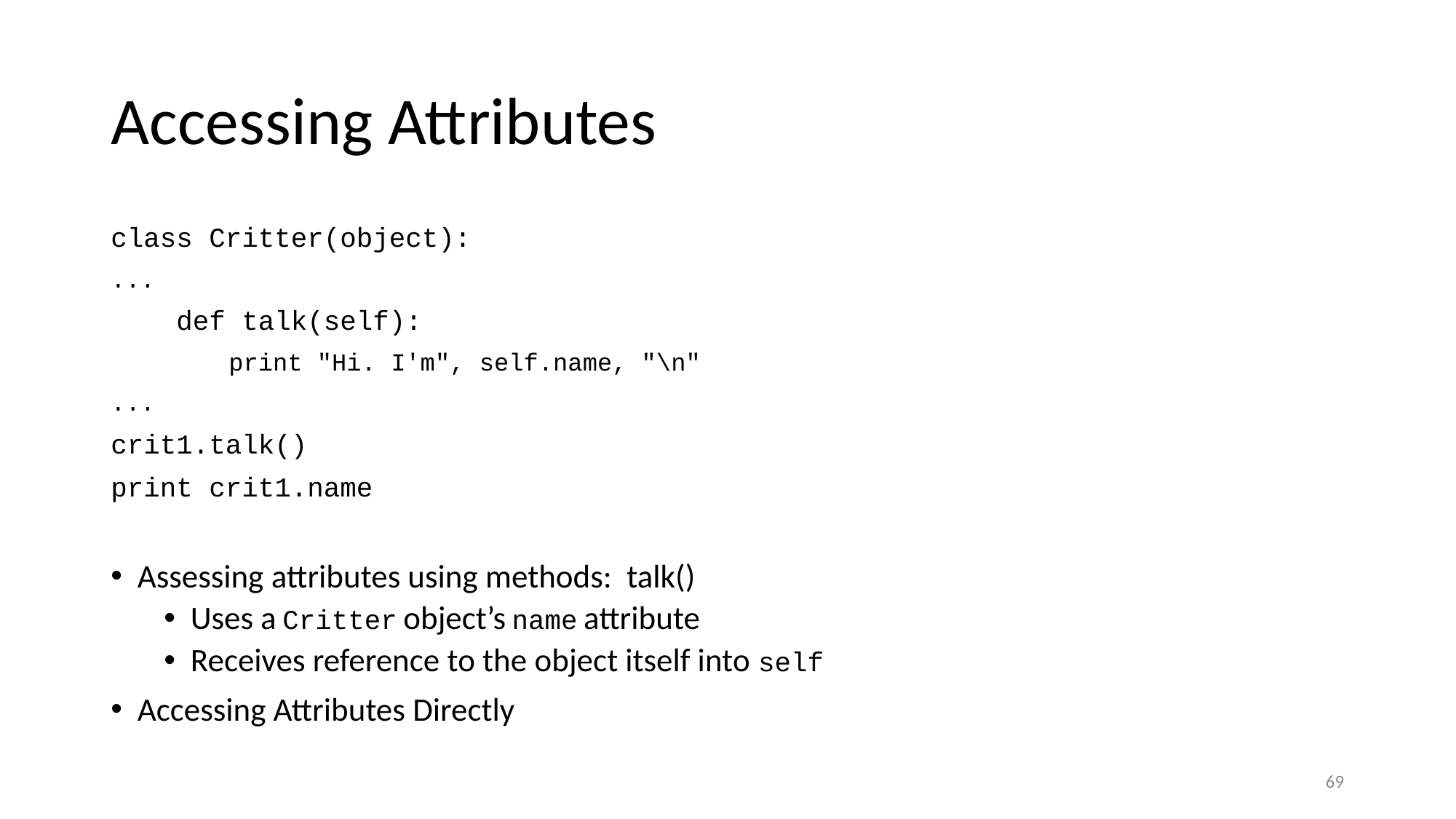

# Accessing Attributes
class Critter(object):
...
    def talk(self):
        print "Hi. I'm", self.name, "\n"
...
crit1.talk()
print crit1.name

Assessing attributes using methods:  talk()
Uses a Critter object’s name attribute
Receives reference to the object itself into self
Accessing Attributes Directly
69